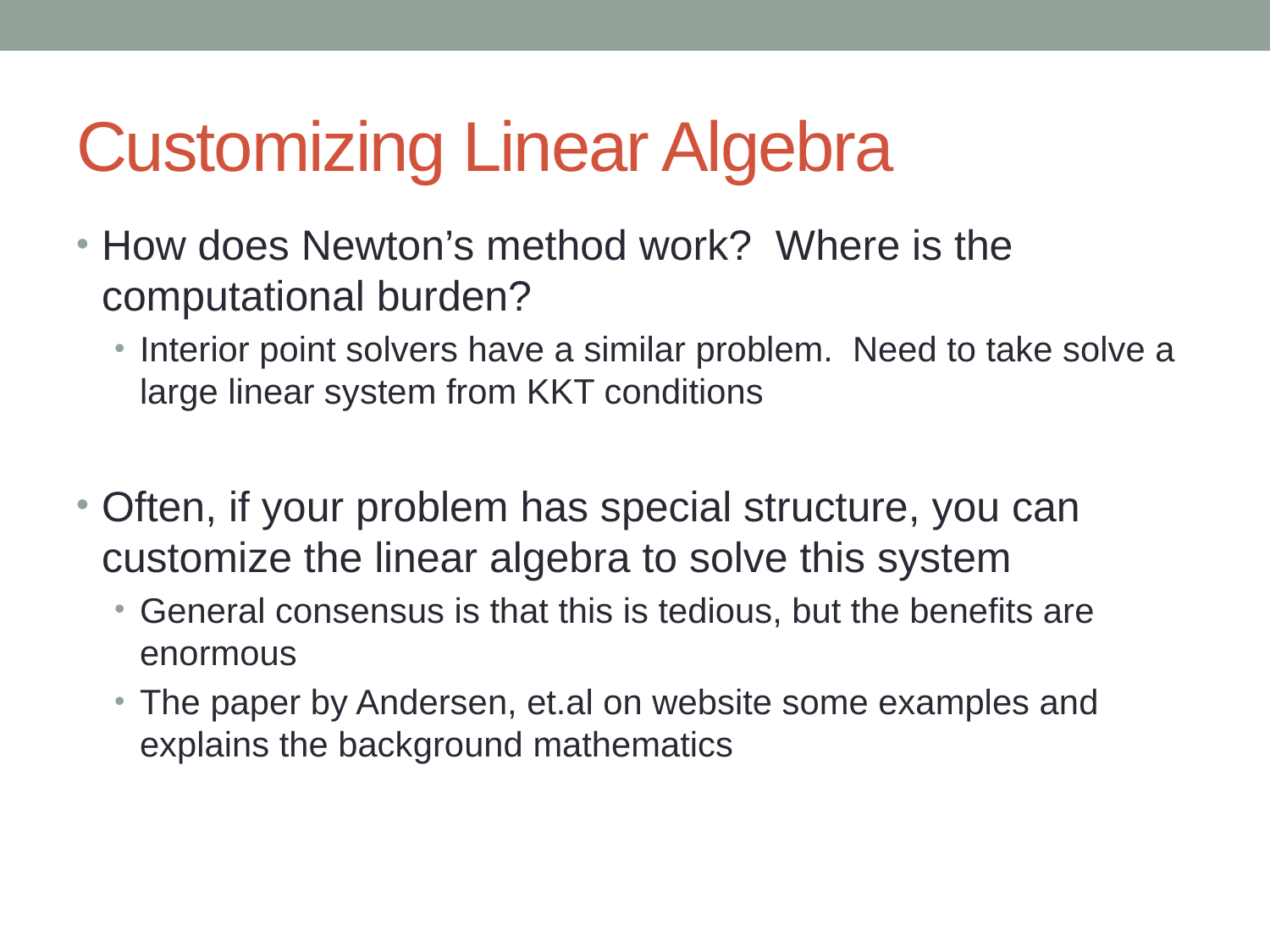

# Customizing Linear Algebra
How does Newton’s method work?  Where is the computational burden?
Interior point solvers have a similar problem.  Need to take solve a large linear system from KKT conditions

Often, if your problem has special structure, you can customize the linear algebra to solve this system
General consensus is that this is tedious, but the benefits are enormous
The paper by Andersen, et.al on website some examples and explains the background mathematics